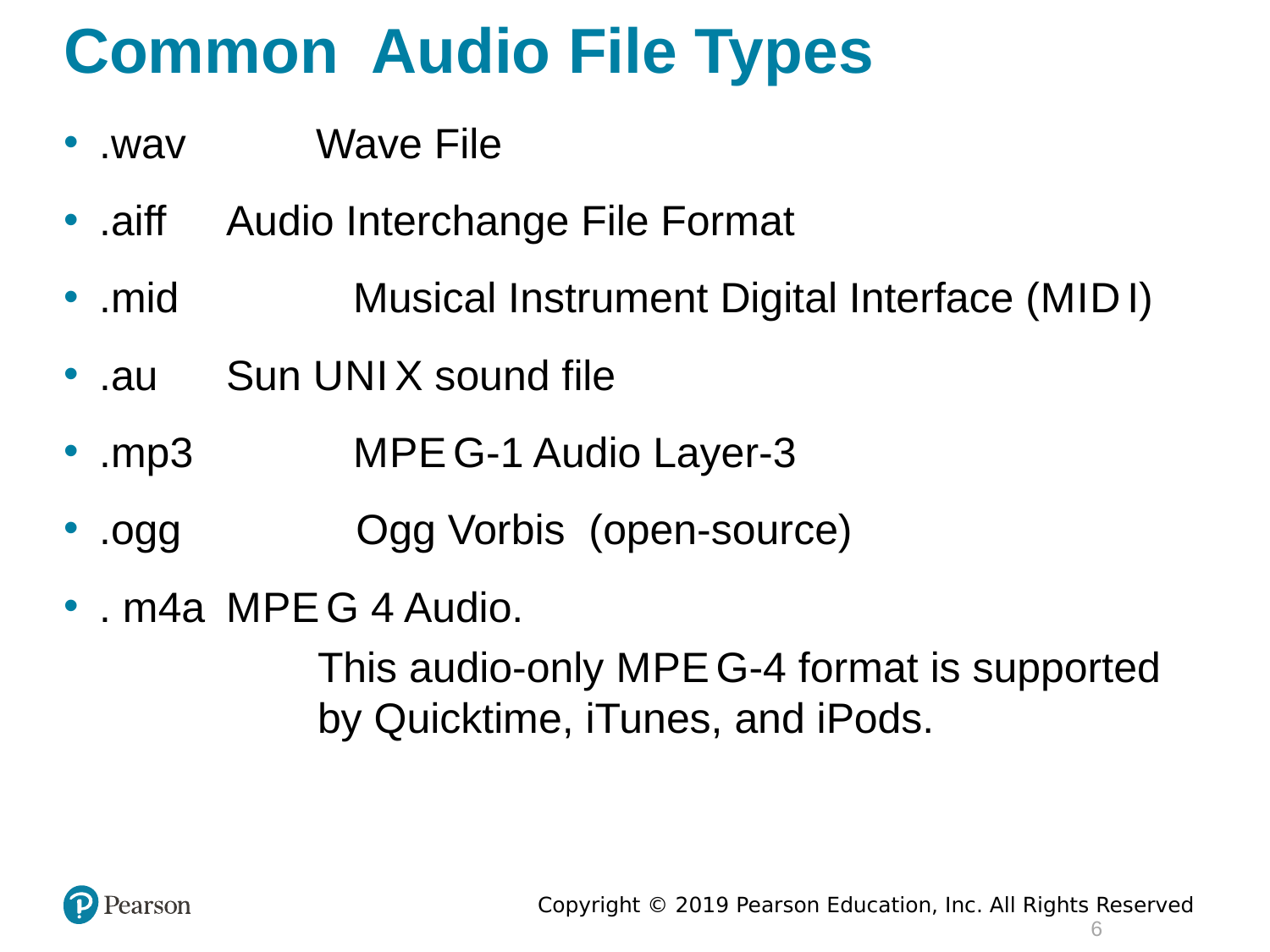

# Common  Audio File Types
.wav           Wave File
.aiff    	Audio Interchange File Format
.mid    	Musical Instrument Digital Interface (M I D I)
.au    	Sun U N I X sound file
.mp3   	M P E G-1 Audio Layer-3
.ogg	           Ogg Vorbis  (open-source)
. m4a 	M P E G 4 Audio.
This audio-only M P E G-4 format is supported by Quicktime, iTunes, and iPods.